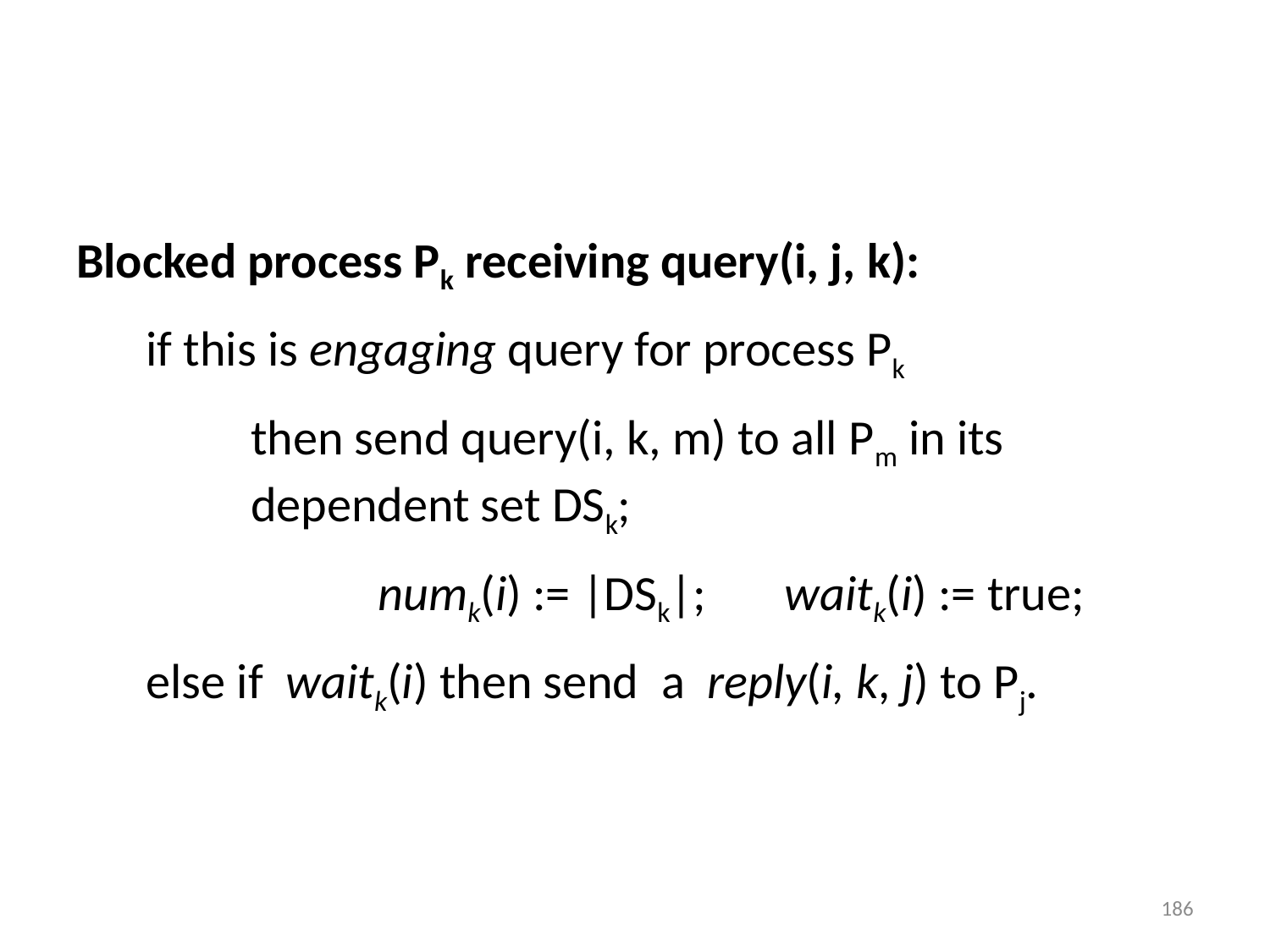

#
Blocked process Pk receiving query(i, j, k):
	  if this is engaging query for process Pk
		then send query(i, k, m) to all Pm in its 		dependent set DSk;
			numk(i) := |DSk|;       waitk(i) := true;
    	  else if  waitk(i) then send  a  reply(i, k, j) to Pj.

186